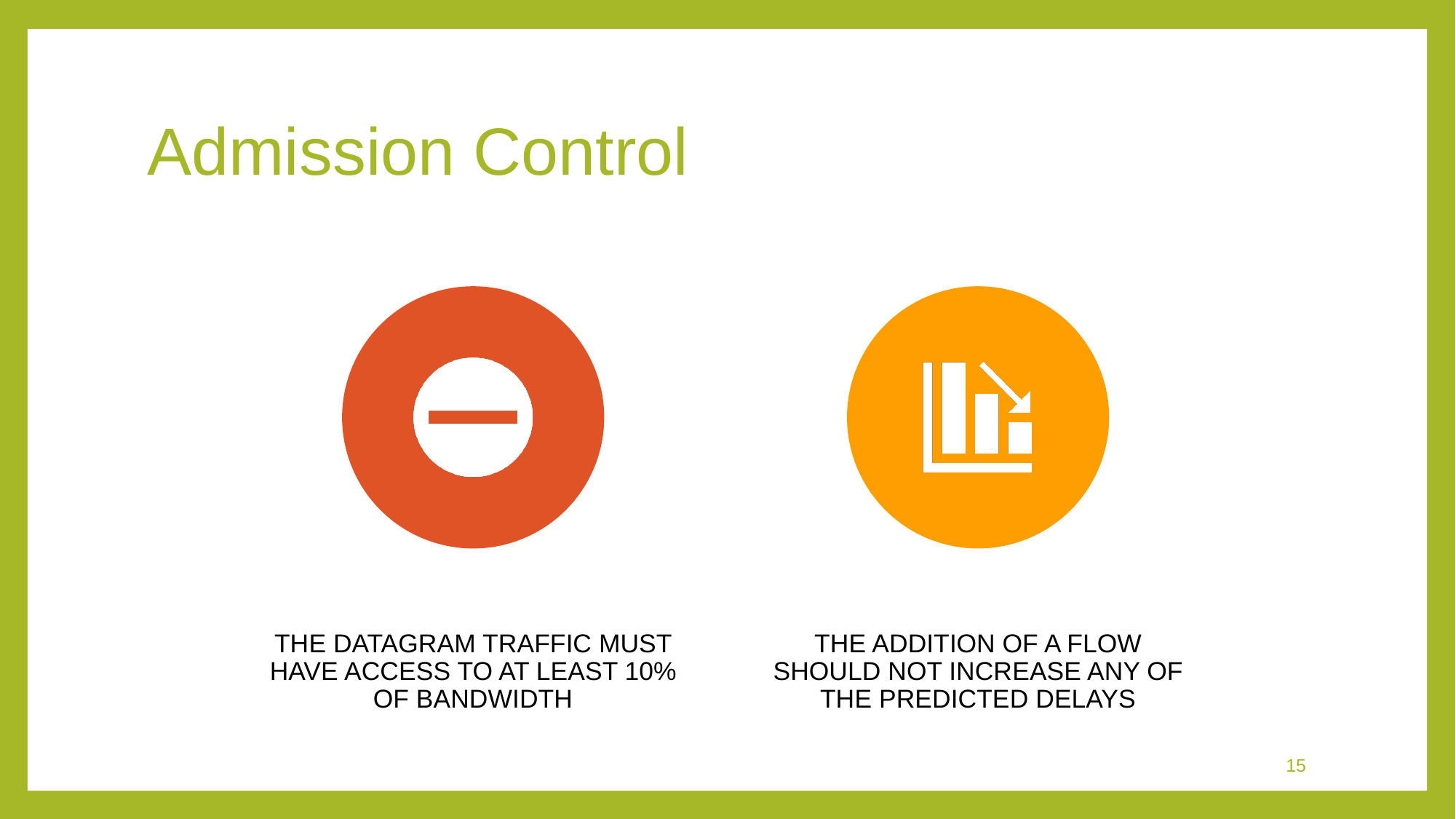

# Admission Control
The datagram traffic must have access to at least 10% of bandwidth
The addition of a flow should not increase any of the predicted delays
15